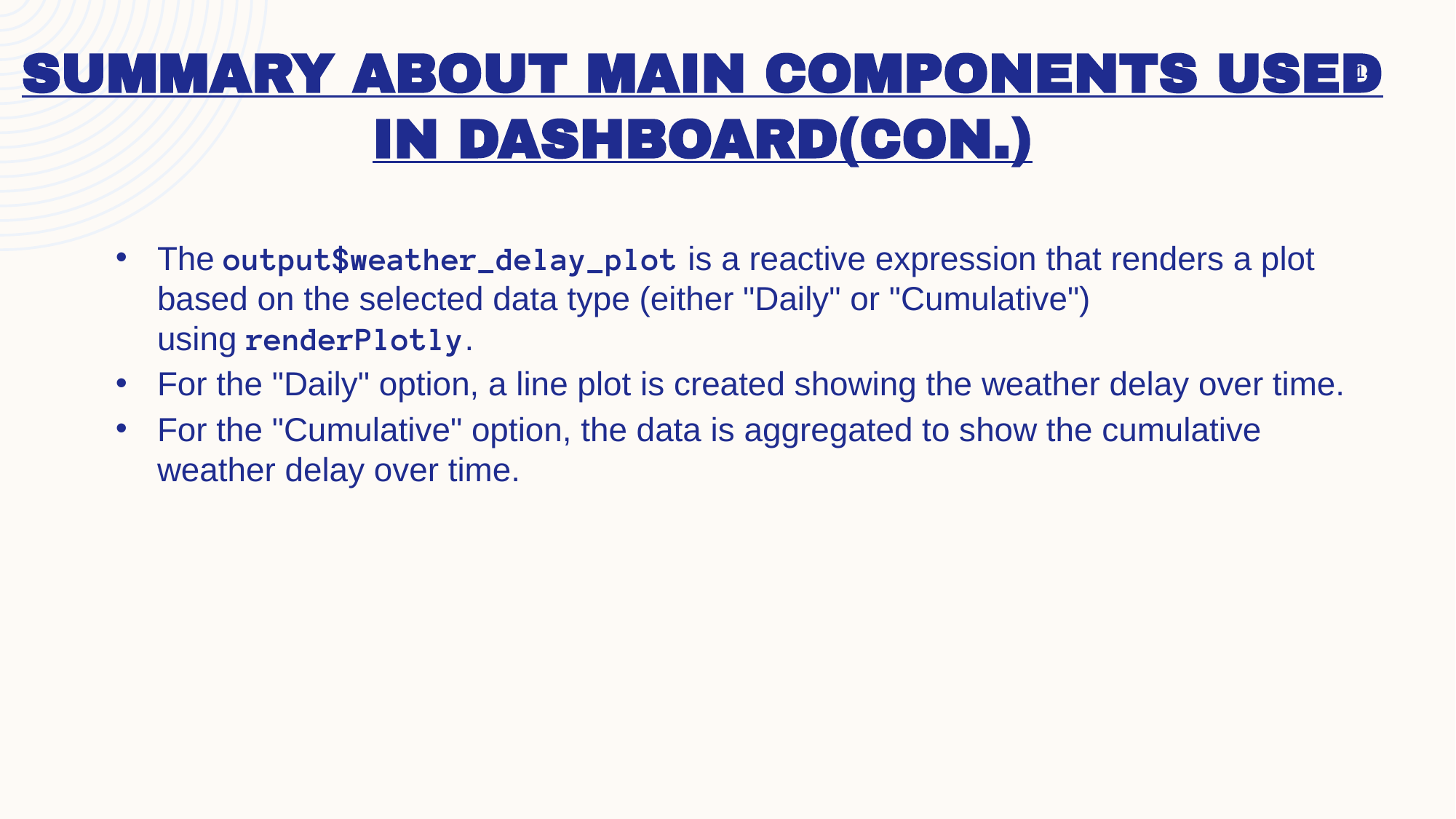

# SUMMARY ABOUT MAIN COMPONENTS USED IN DASHBOARD(con.)

14

The output$weather_delay_plot is a reactive expression that renders a plot based on the selected data type (either "Daily" or "Cumulative") using renderPlotly.
For the "Daily" option, a line plot is created showing the weather delay over time.
For the "Cumulative" option, the data is aggregated to show the cumulative weather delay over time.